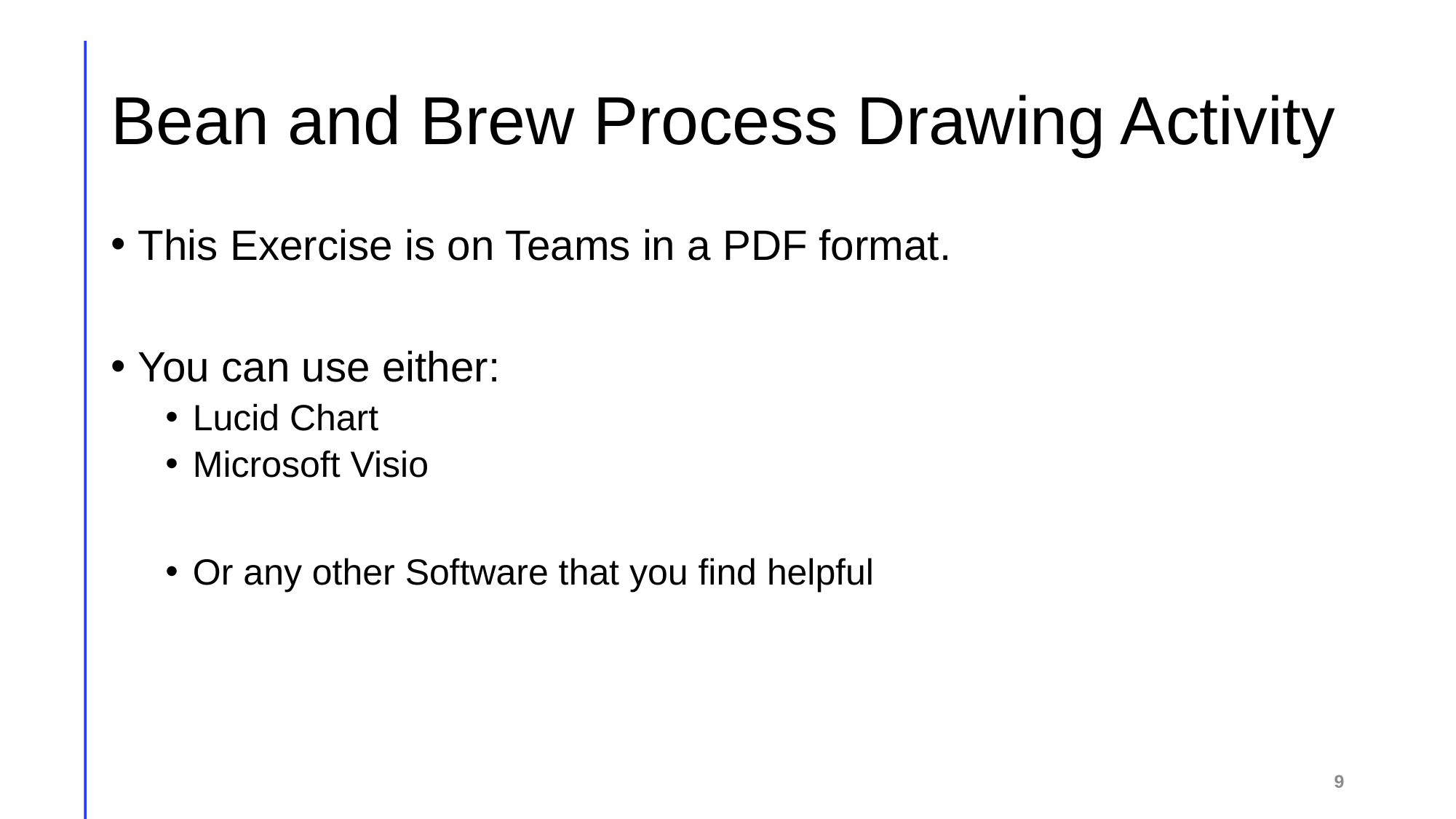

# Bean and Brew Process Drawing Activity
This Exercise is on Teams in a PDF format.

You can use either:
Lucid Chart
Microsoft Visio

Or any other Software that you find helpful

9